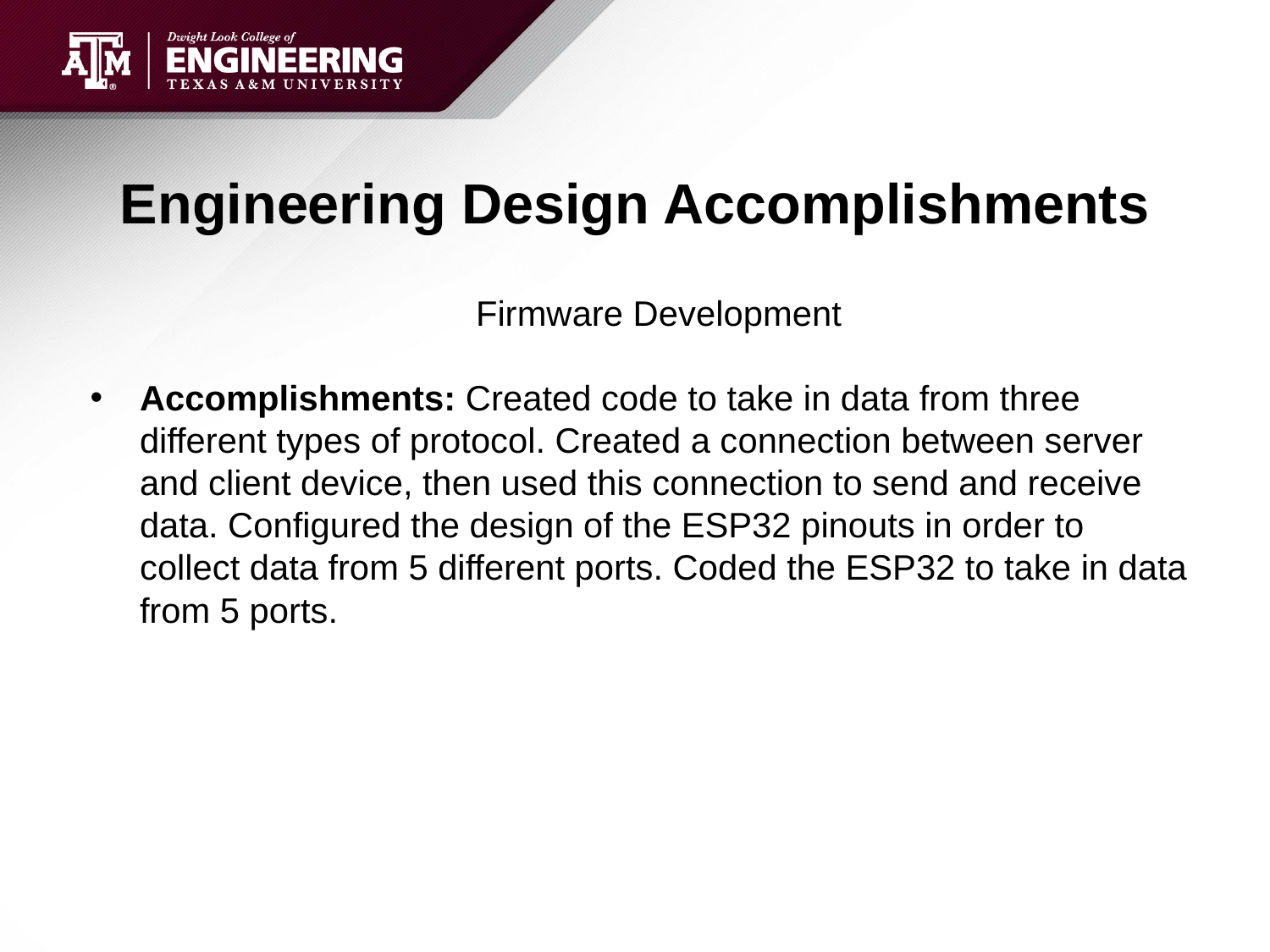

# Engineering Design Accomplishments
Firmware Development

Accomplishments: Created code to take in data from three different types of protocol. Created a connection between server and client device, then used this connection to send and receive data. Configured the design of the ESP32 pinouts in order to collect data from 5 different ports. Coded the ESP32 to take in data from 5 ports.